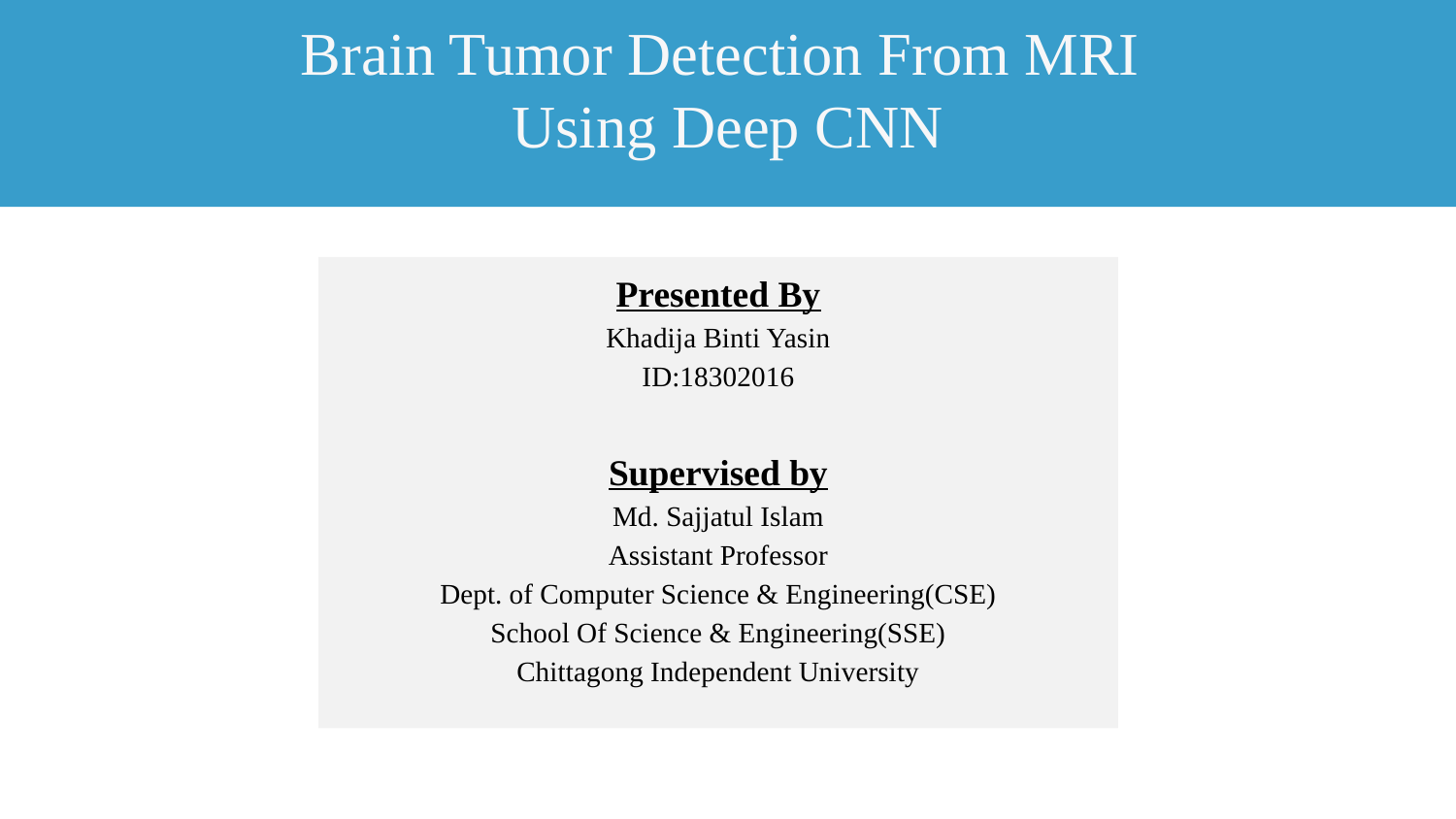

Brain Tumor Detection From MRI
Using Deep CNN
Presented By
Khadija Binti Yasin
ID:18302016

Supervised by
Md. Sajjatul Islam
Assistant Professor
Dept. of Computer Science & Engineering(CSE)
School Of Science & Engineering(SSE)
Chittagong Independent University